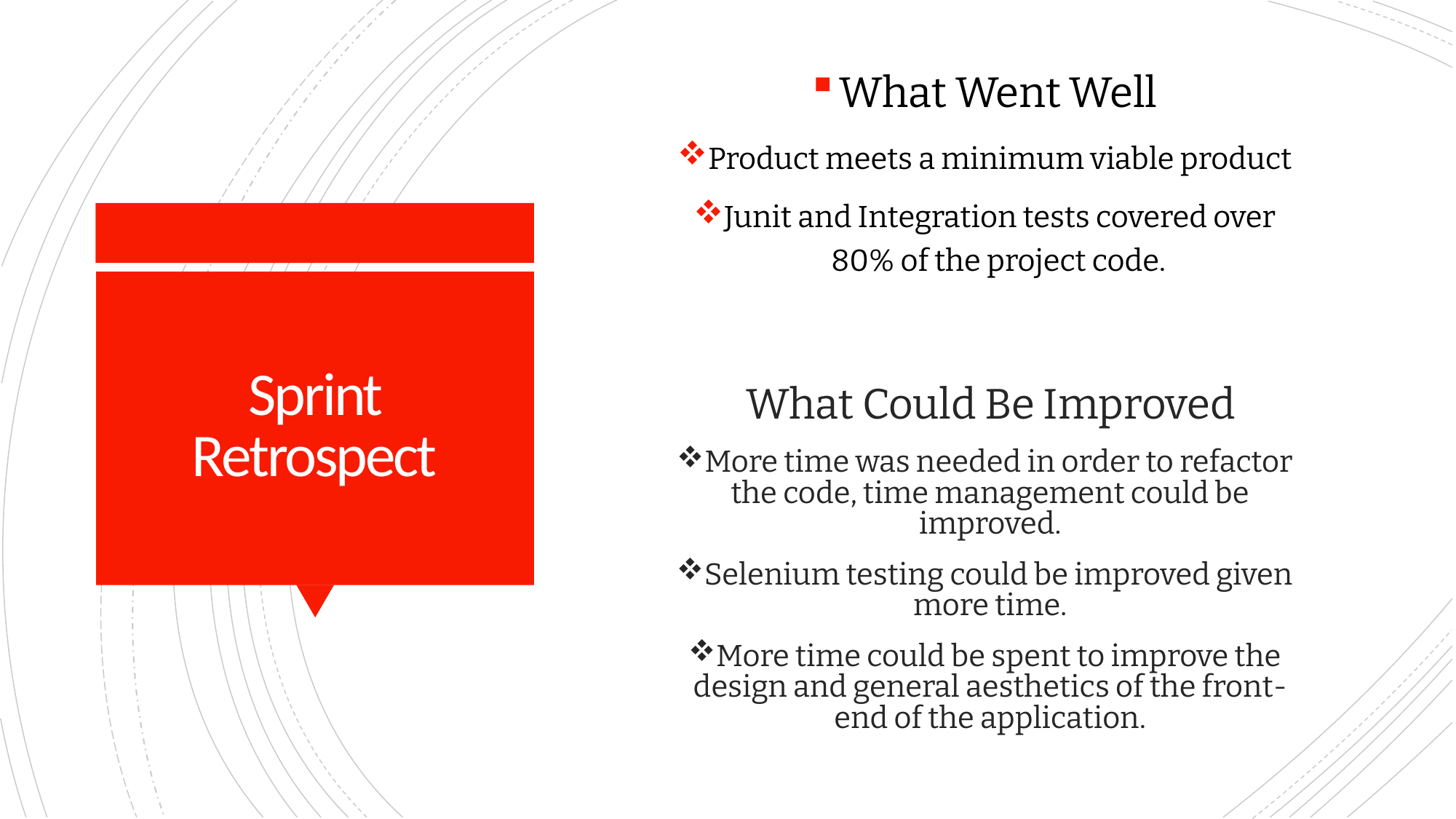

What Went Well
Product meets a minimum viable product
Junit and Integration tests covered over 80% of the project code.
# Sprint Retrospect
What Could Be Improved
More time was needed in order to refactor the code, time management could be improved.
Selenium testing could be improved given more time.
More time could be spent to improve the design and general aesthetics of the front-end of the application.